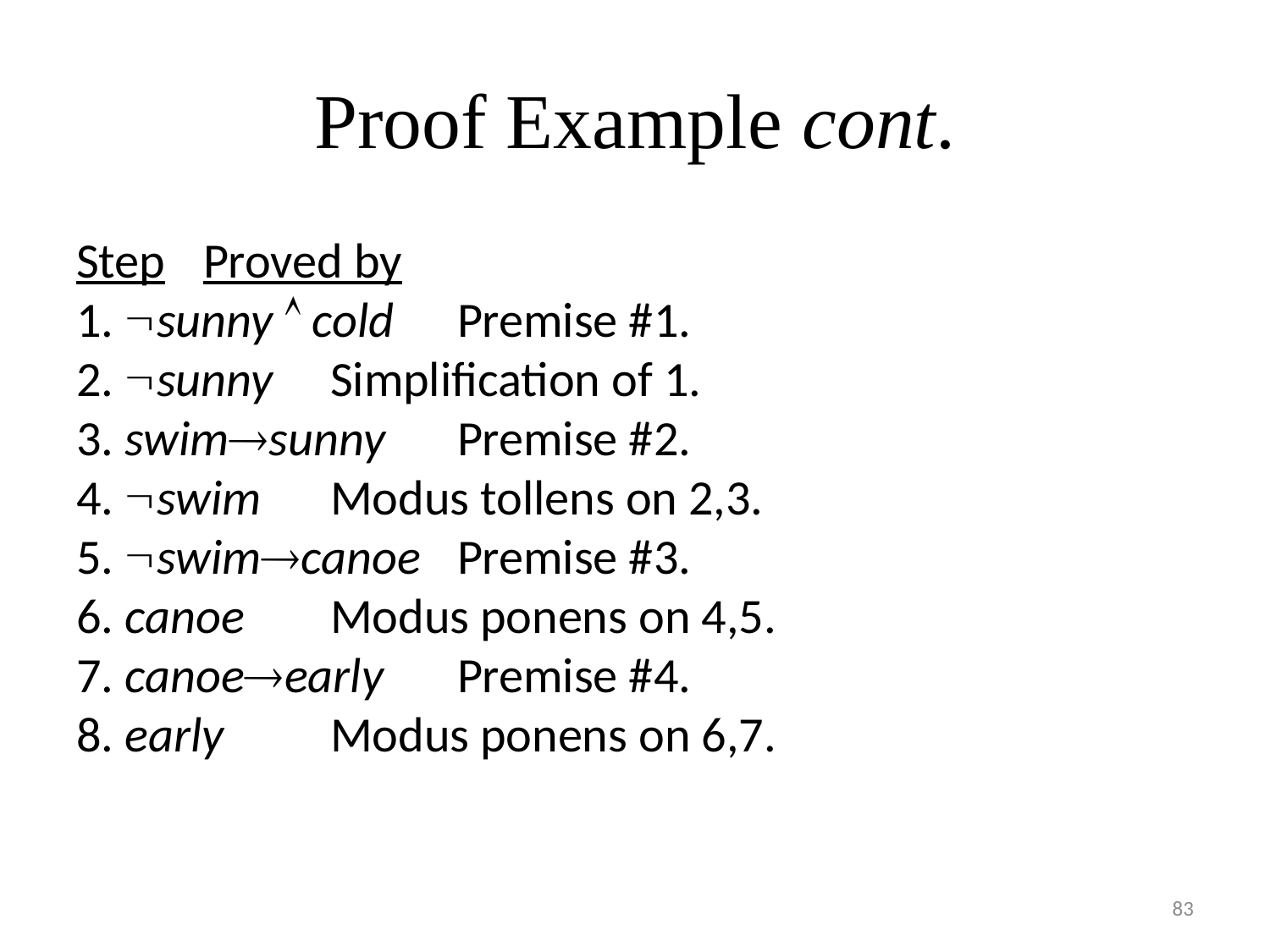

# Proof Example cont.
Step	Proved by
1. ¬sunny ∧ cold 	Premise #1.
2. ¬sunny	Simplification of 1.
3. swim→sunny	Premise #2.
4. ¬swim	Modus tollens on 2,3.
5. ¬swim→canoe 	Premise #3.
6. canoe	Modus ponens on 4,5.
7. canoe→early	Premise #4.
8. early	Modus ponens on 6,7.
83